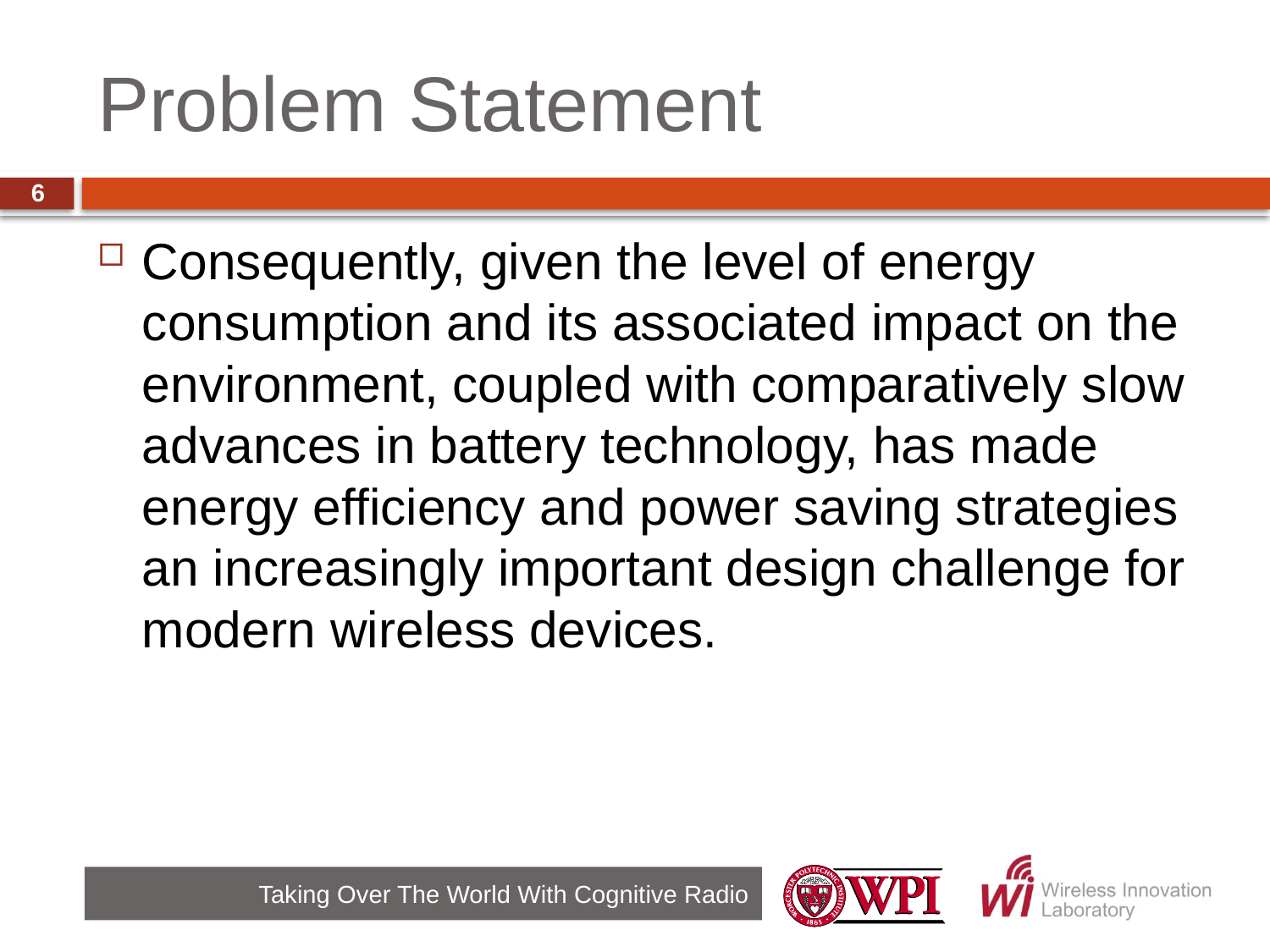

# Problem Statement
Consequently, given the level of energy consumption and its associated impact on the environment, coupled with comparatively slow advances in battery technology, has made energy efficiency and power saving strategies an increasingly important design challenge for modern wireless devices.